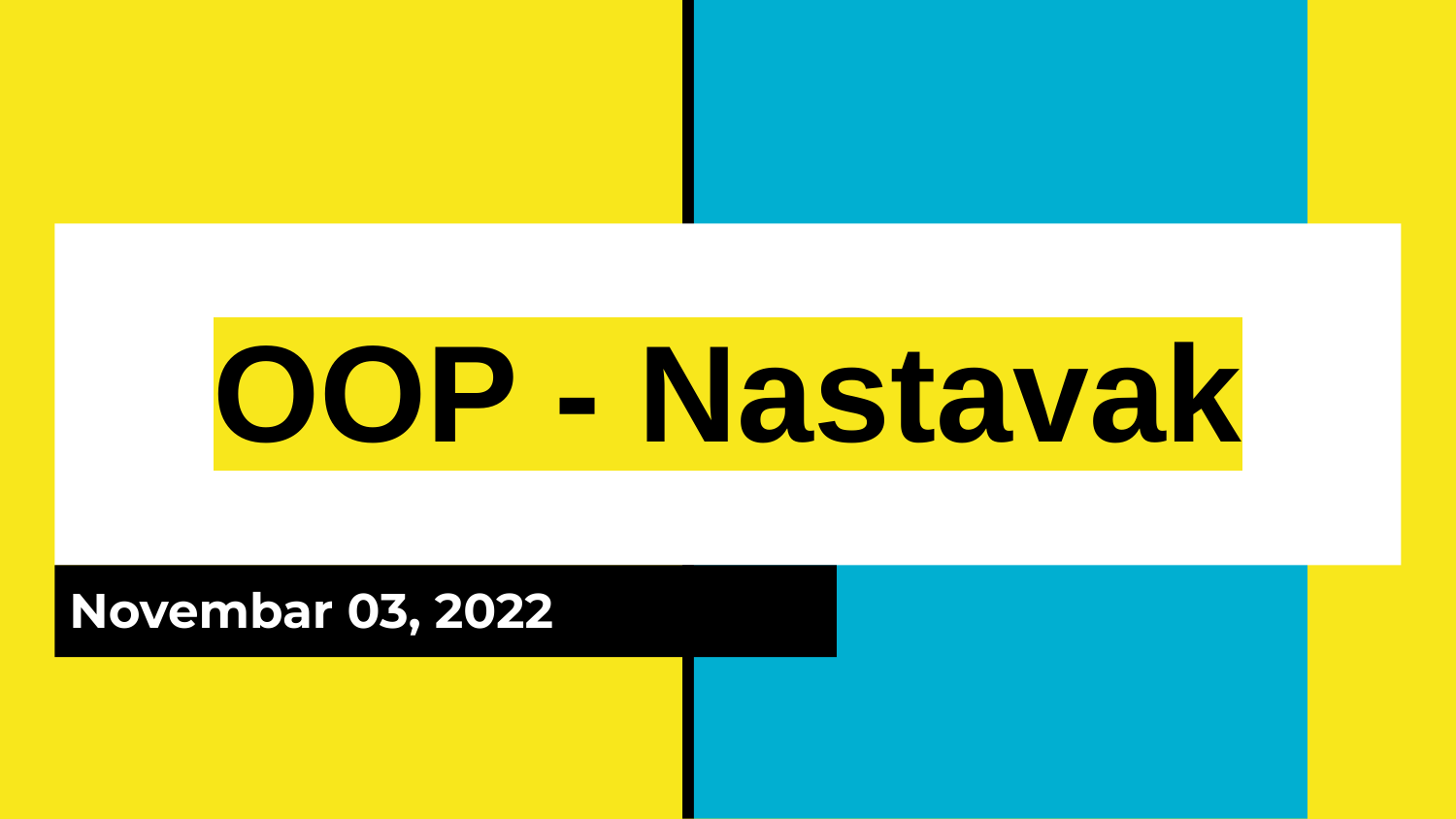

# OOP - Nastavak
Novembar 03, 2022